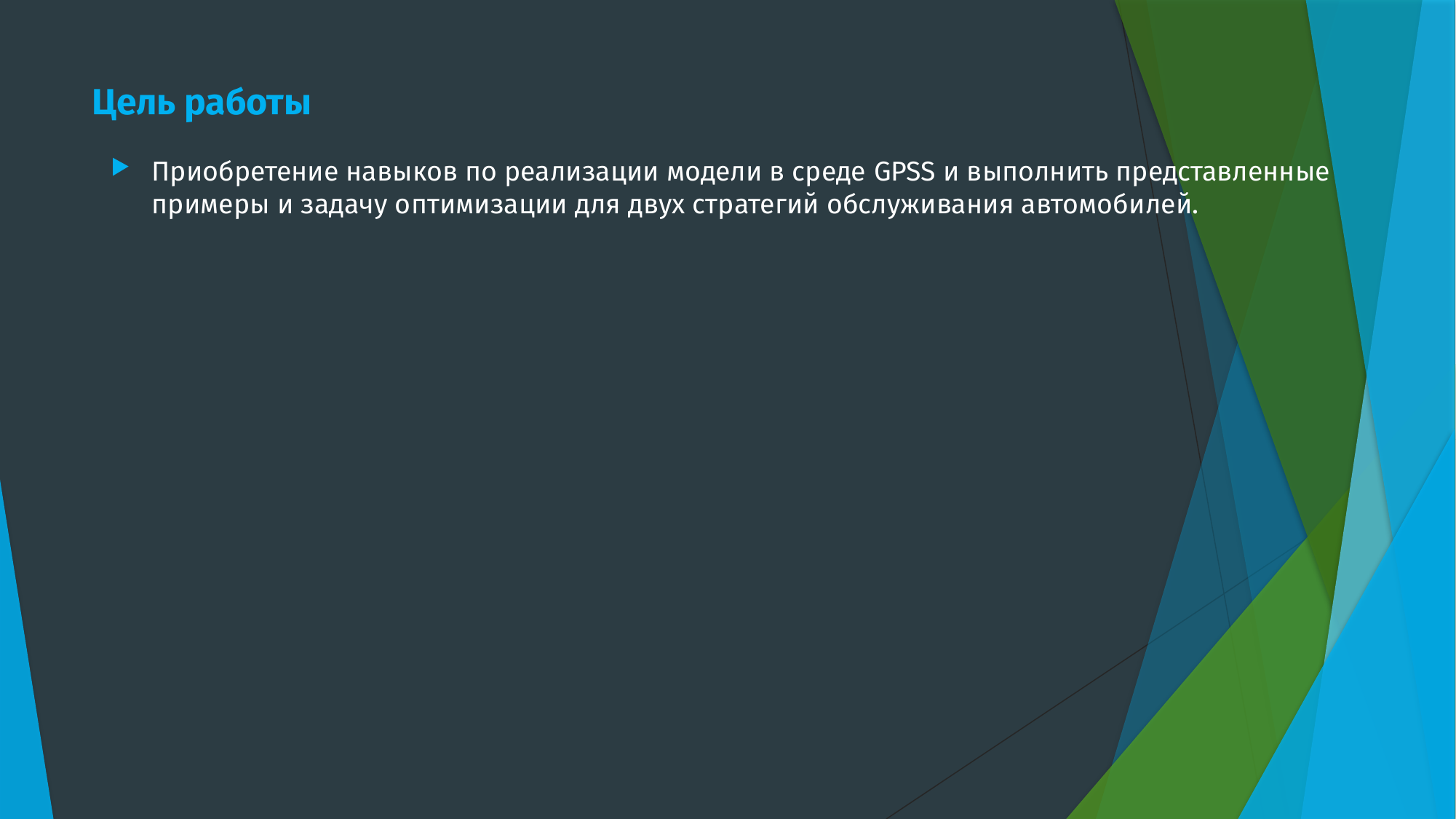

# Цель работы
Приобретение навыков по реализации модели в среде GPSS и выполнить представленные примеры и задачу оптимизации для двух стратегий обслуживания автомобилей.